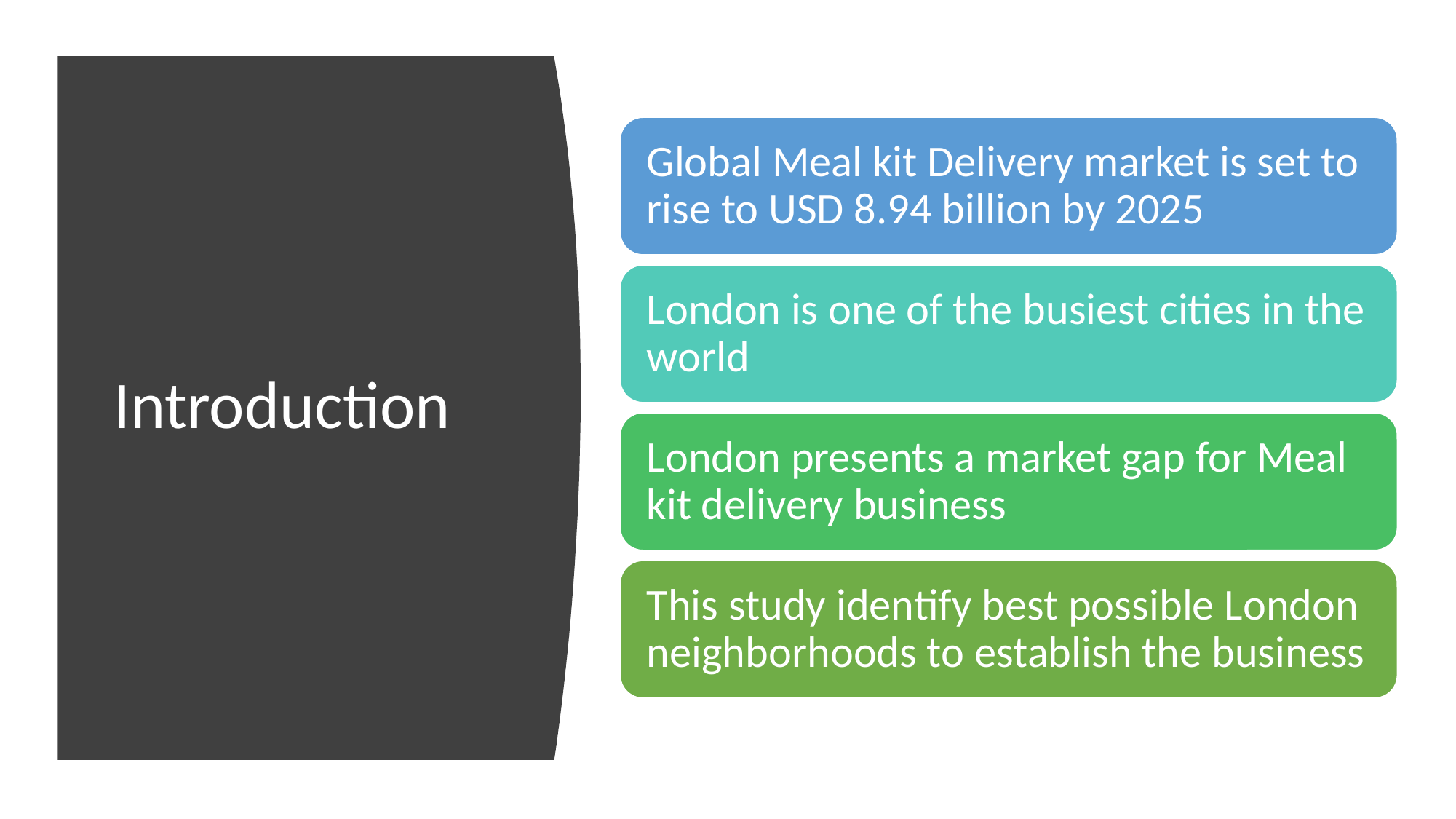

Global Meal kit Delivery market is set to rise to USD 8.94 billion by 2025
London is one of the busiest cities in the world
London presents a market gap for Meal kit delivery business
This study identify best possible London neighborhoods to establish the business

# Introduction